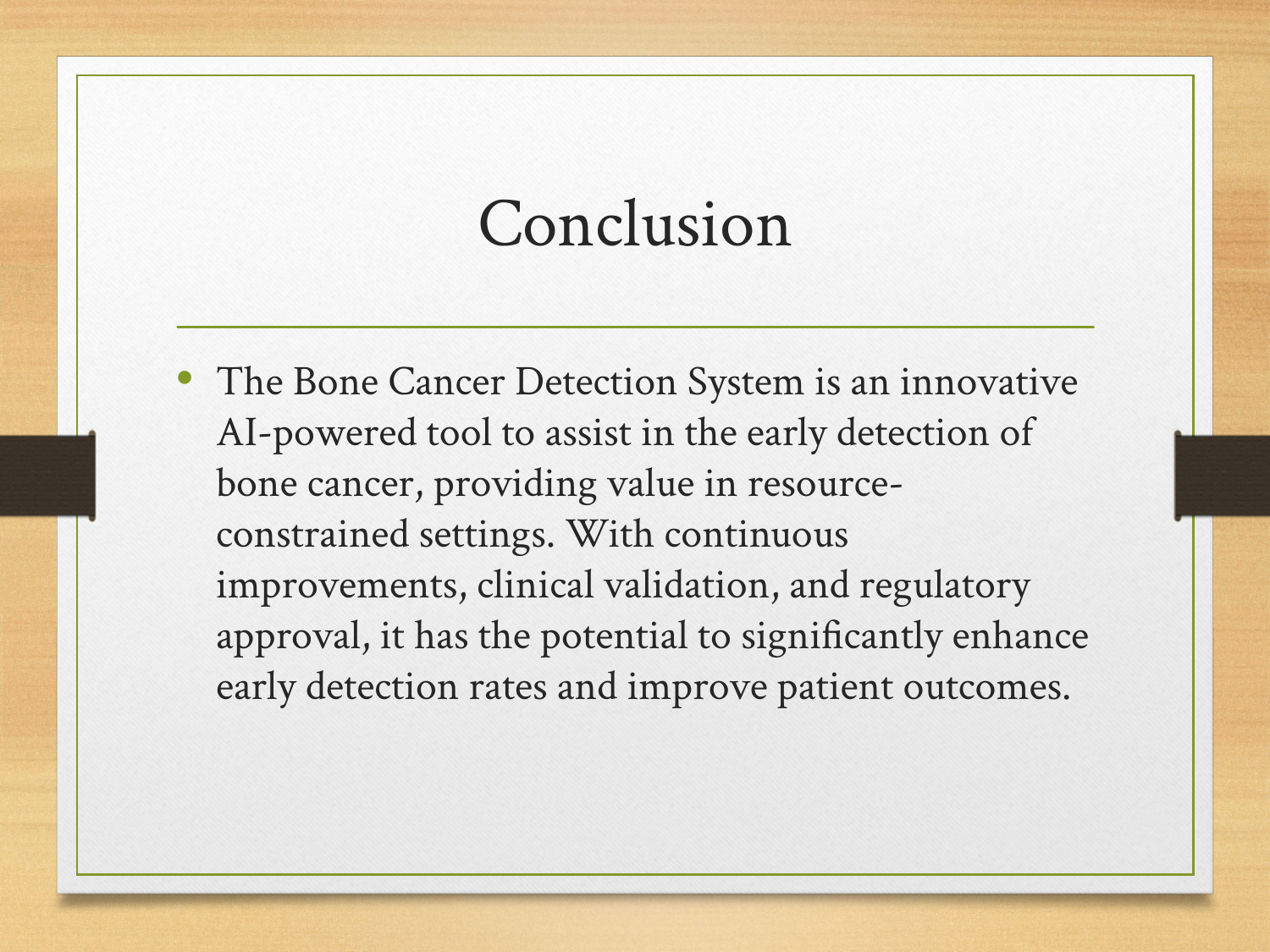

# Conclusion
The Bone Cancer Detection System is an innovative AI-powered tool to assist in the early detection of bone cancer, providing value in resource-constrained settings. With continuous improvements, clinical validation, and regulatory approval, it has the potential to significantly enhance early detection rates and improve patient outcomes.